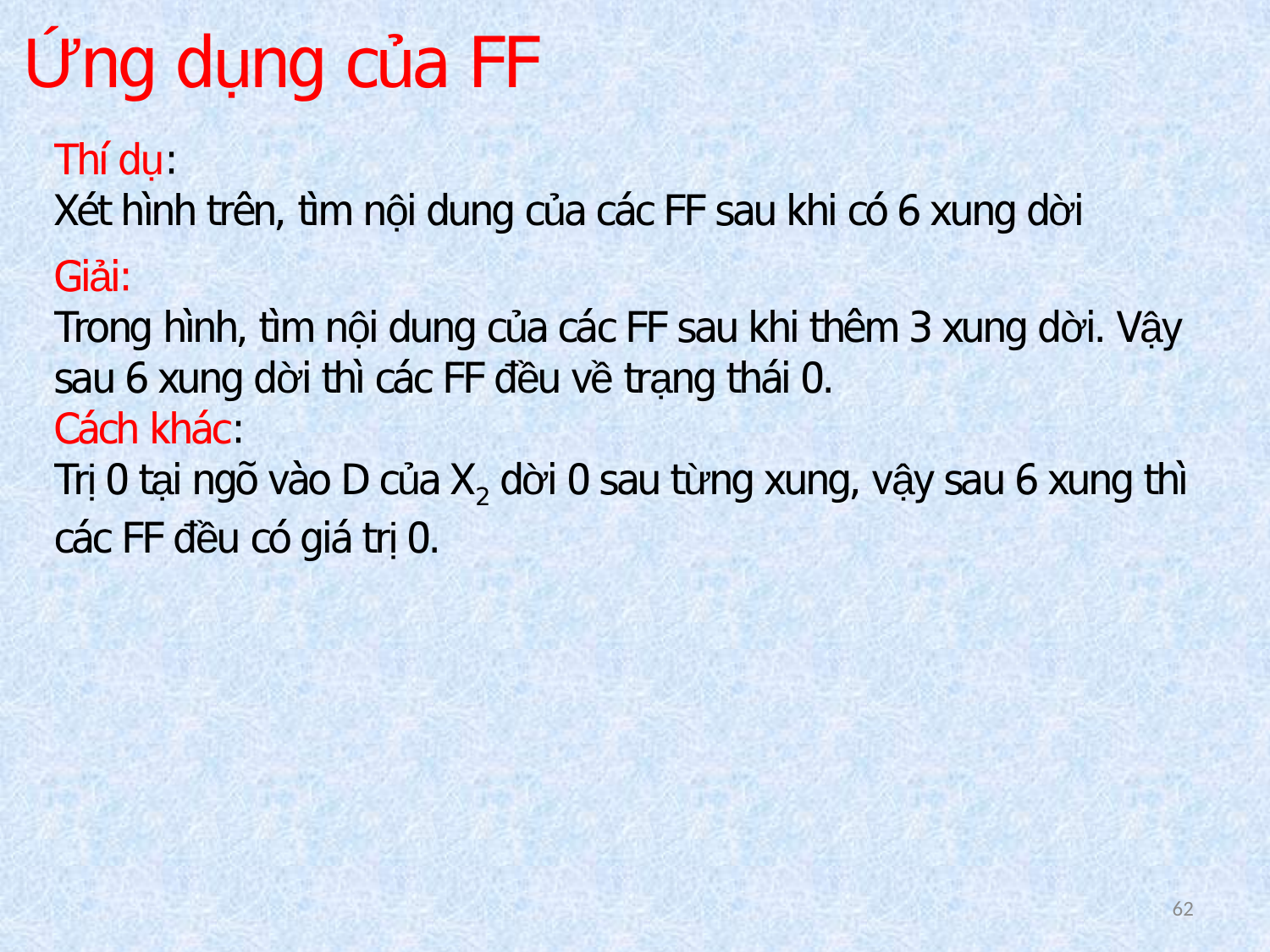

Ứng dụng của FF
Thí dụ:
Xét hình trên, tìm nội dung của các FF sau khi có 6 xung dời
Giải:
Trong hình, tìm nội dung của các FF sau khi thêm 3 xung dời. Vậy sau 6 xung dời thì các FF đều về trạng thái 0.
Cách khác:
Trị 0 tại ngõ vào D của X2 dời 0 sau từng xung, vậy sau 6 xung thì các FF đều có giá trị 0.
62